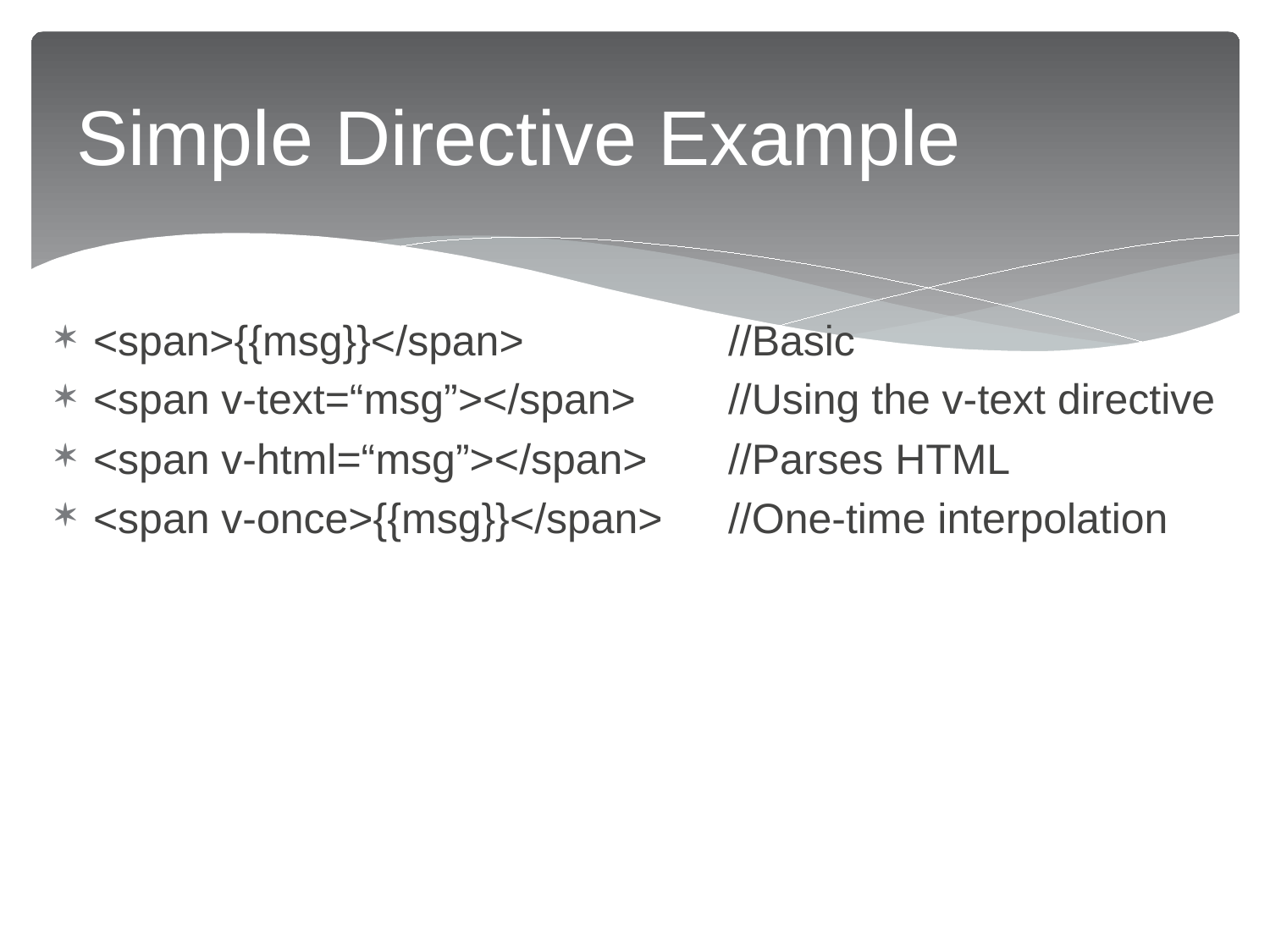

# Simple Directive Example
<span>{{msg}}</span>		//Basic
<span v-text=“msg”></span>	//Using the v-text directive
<span v-html=“msg”></span>	//Parses HTML
<span v-once>{{msg}}</span>	//One-time interpolation